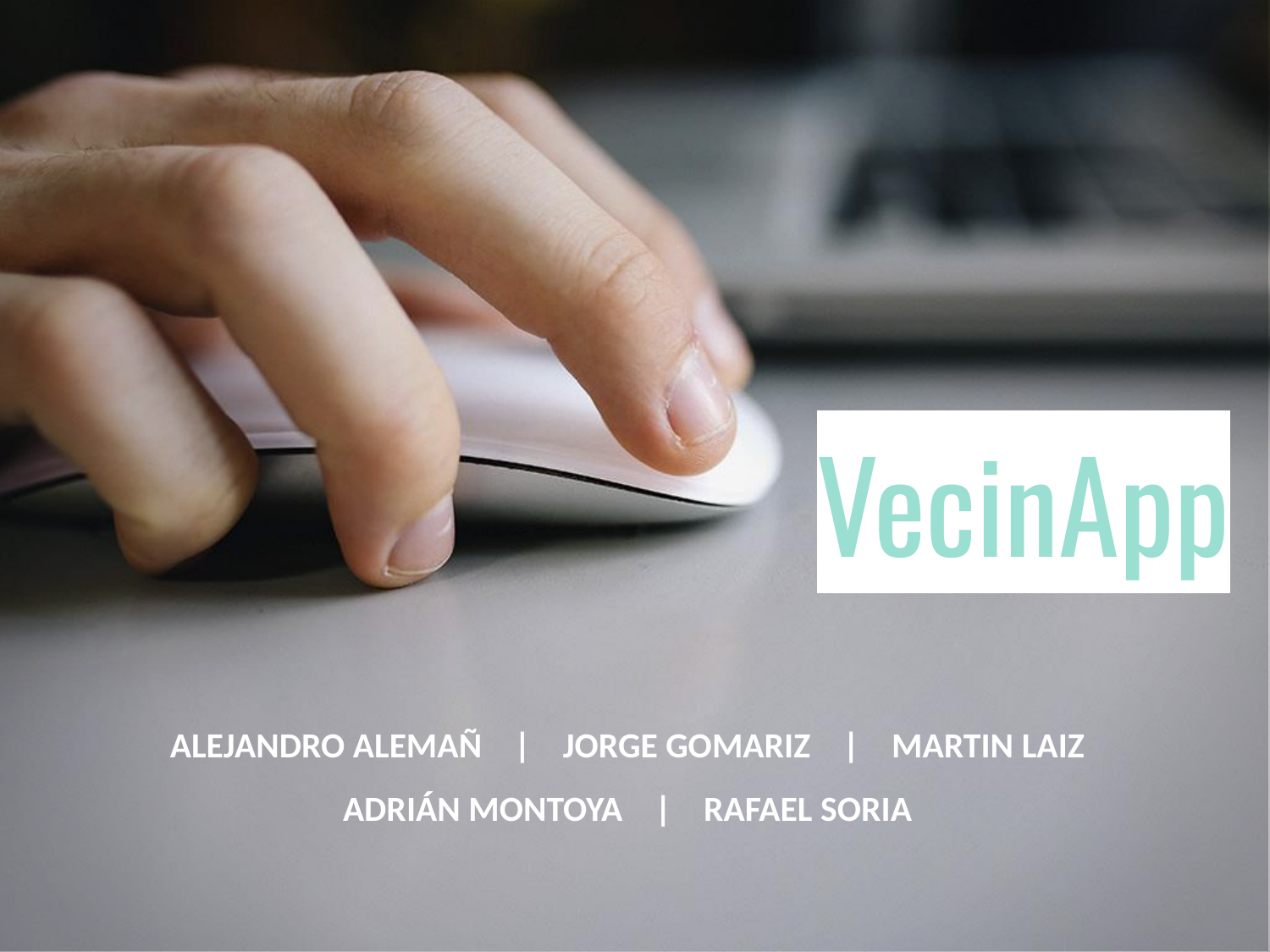

VecinApp
ALEJANDRO ALEMAÑ    |    JORGE GOMARIZ    |    MARTIN LAIZ
ADRIÁN MONTOYA    |    RAFAEL SORIA